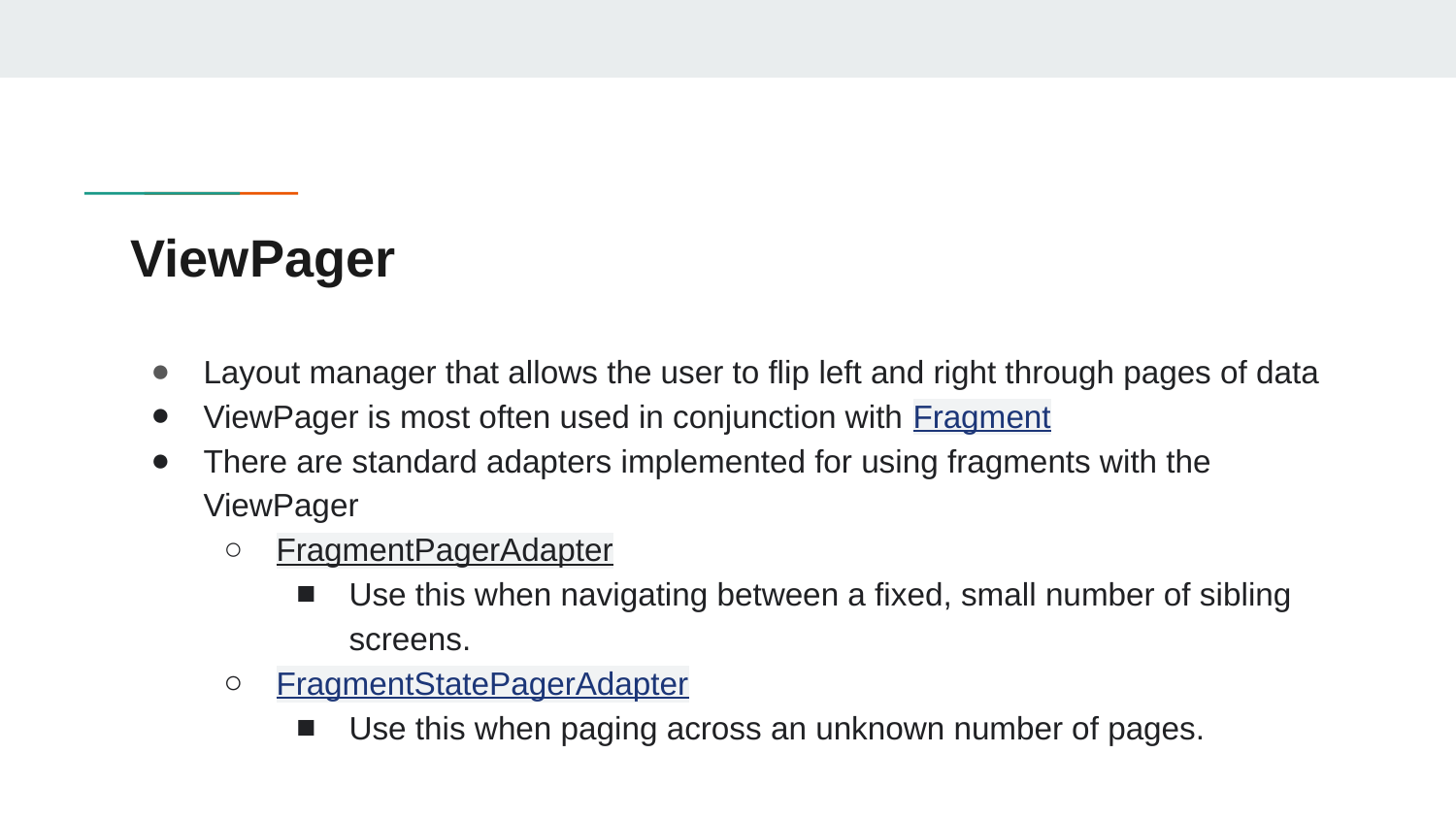

# ViewPager
Layout manager that allows the user to flip left and right through pages of data
ViewPager is most often used in conjunction with Fragment
There are standard adapters implemented for using fragments with the ViewPager
FragmentPagerAdapter
Use this when navigating between a fixed, small number of sibling screens.
FragmentStatePagerAdapter
Use this when paging across an unknown number of pages.